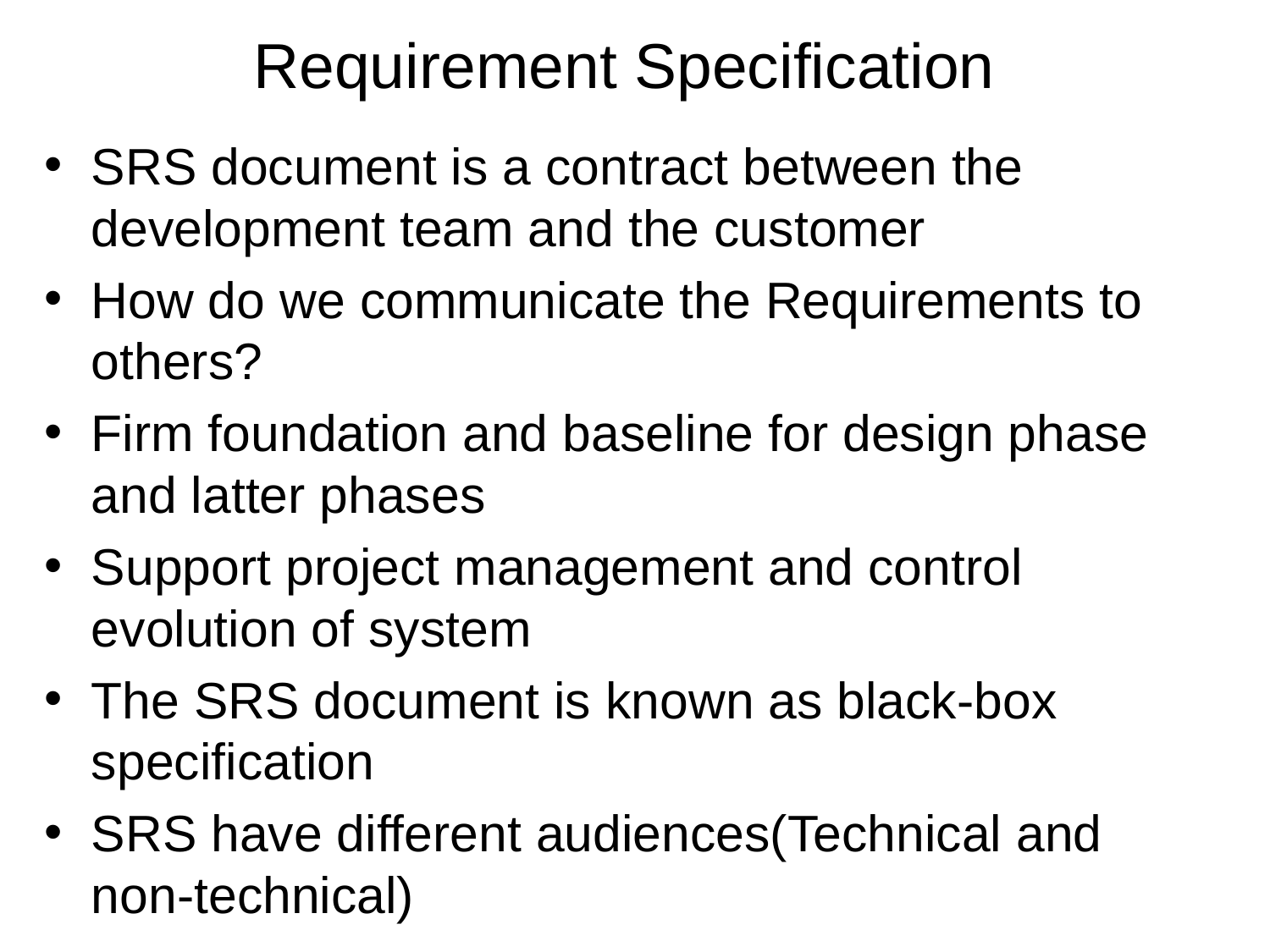

# Requirement Specification
SRS document is a contract between the development team and the customer
How do we communicate the Requirements to others?
Firm foundation and baseline for design phase and latter phases
Support project management and control evolution of system
The SRS document is known as black-box specification
SRS have different audiences(Technical and non-technical)